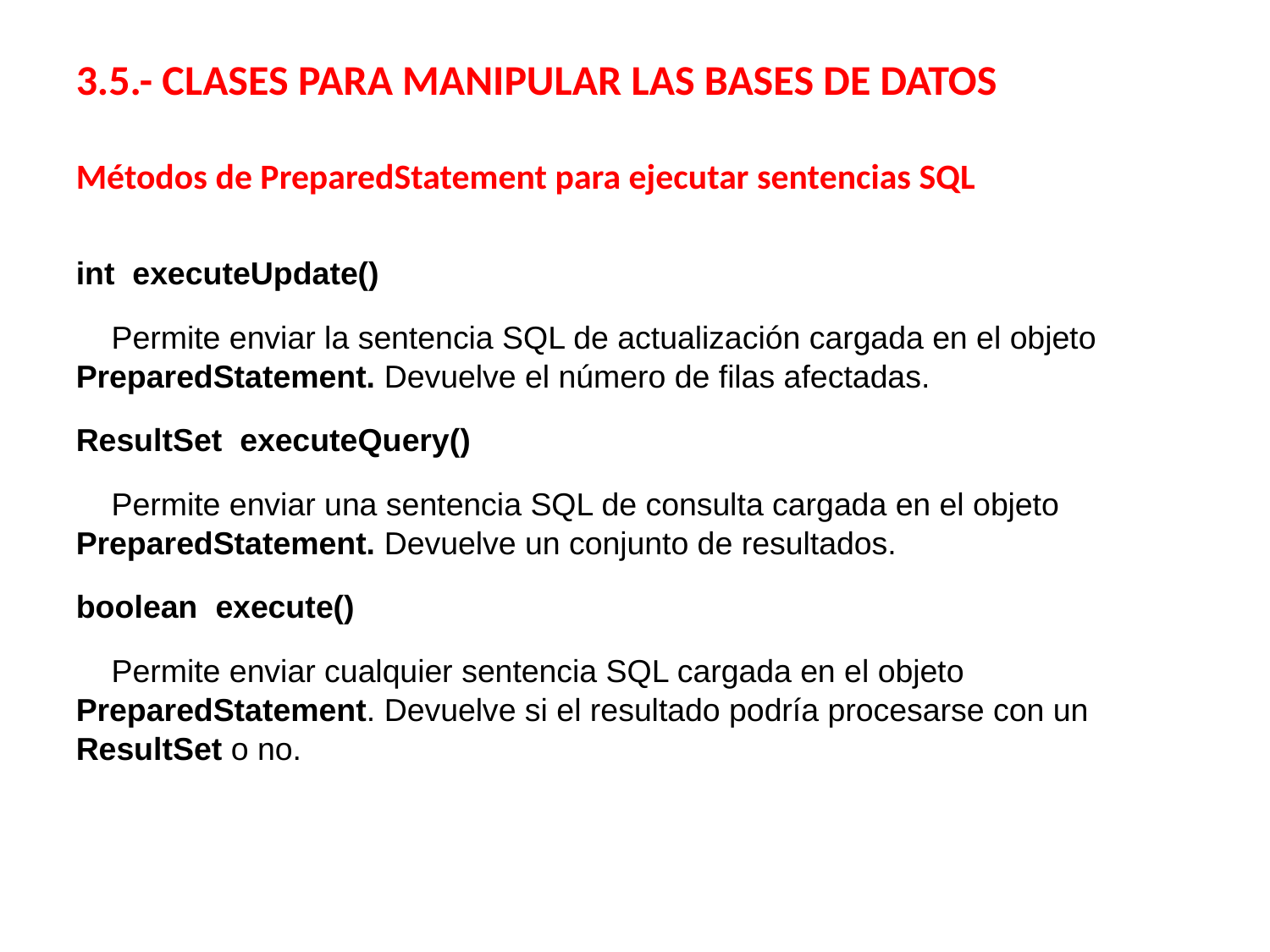

3.5.- CLASES PARA MANIPULAR LAS BASES DE DATOS

Métodos de PreparedStatement para ejecutar sentencias SQL
int  executeUpdate()
    Permite enviar la sentencia SQL de actualización cargada en el objeto PreparedStatement. Devuelve el número de filas afectadas.
ResultSet  executeQuery()
    Permite enviar una sentencia SQL de consulta cargada en el objeto PreparedStatement. Devuelve un conjunto de resultados.
boolean  execute()
    Permite enviar cualquier sentencia SQL cargada en el objeto PreparedStatement. Devuelve si el resultado podría procesarse con un ResultSet o no.